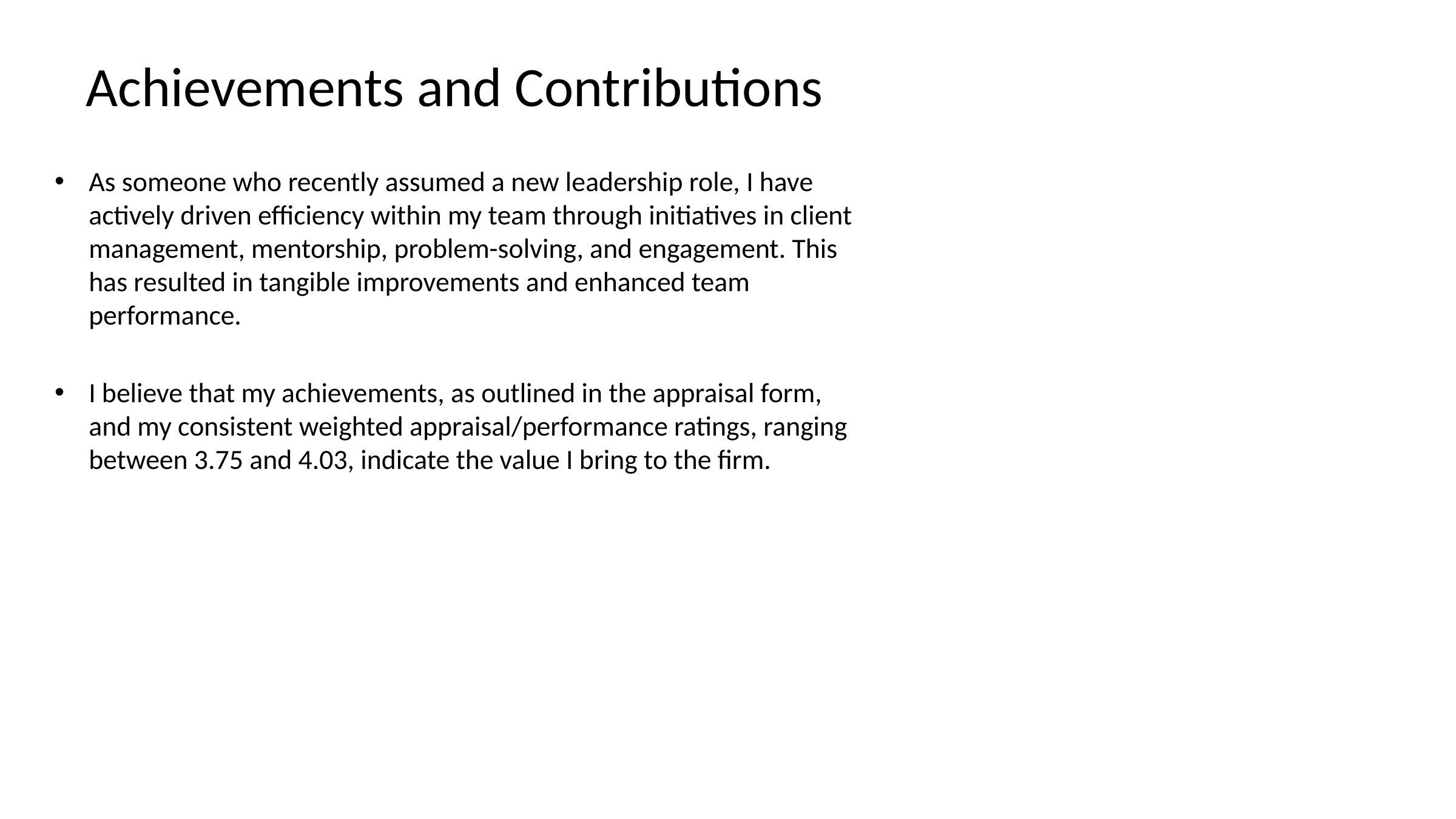

# Achievements and Contributions
As someone who recently assumed a new leadership role, I have actively driven efficiency within my team through initiatives in client management, mentorship, problem-solving, and engagement. This has resulted in tangible improvements and enhanced team performance.

I believe that my achievements, as outlined in the appraisal form, and my consistent weighted appraisal/performance ratings, ranging between 3.75 and 4.03, indicate the value I bring to the firm.